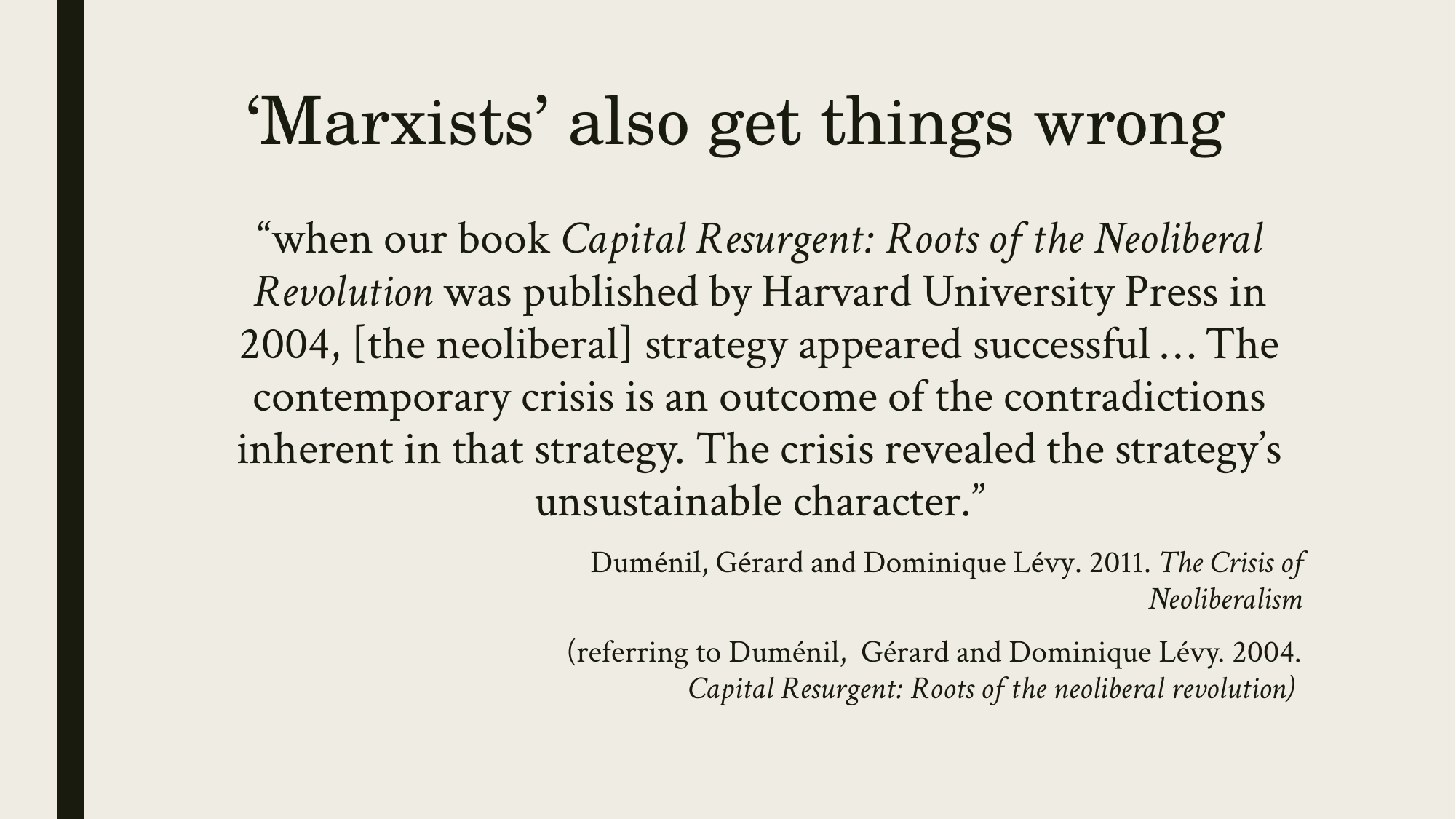

# ‘Marxists’ also get things wrong
“when our book Capital Resurgent: Roots of the Neoliberal Revolution was published by Harvard University Press in 2004, [the neoliberal] strategy appeared successful … The contemporary crisis is an outcome of the contradictions inherent in that strategy. The crisis revealed the strategy’s unsustainable character.”
Duménil, Gérard and Dominique Lévy. 2011. The Crisis of Neoliberalism
(referring to Duménil,  Gérard and Dominique Lévy. 2004. Capital Resurgent: Roots of the neoliberal revolution)